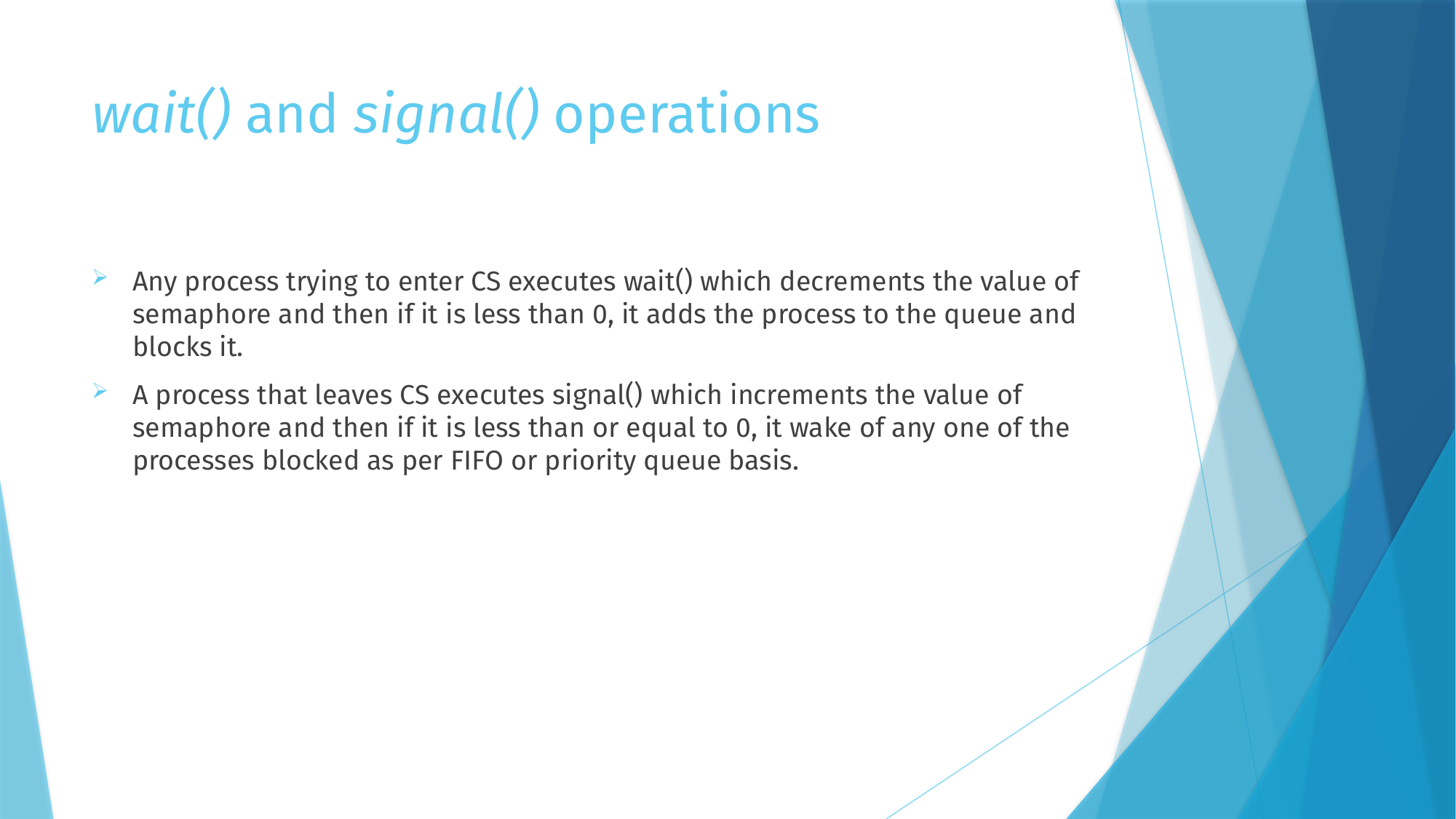

# wait() and signal() operations
Any process trying to enter CS executes wait() which decrements the value of semaphore and then if it is less than 0, it adds the process to the queue and blocks it.
A process that leaves CS executes signal() which increments the value of semaphore and then if it is less than or equal to 0, it wake of any one of the processes blocked as per FIFO or priority queue basis.